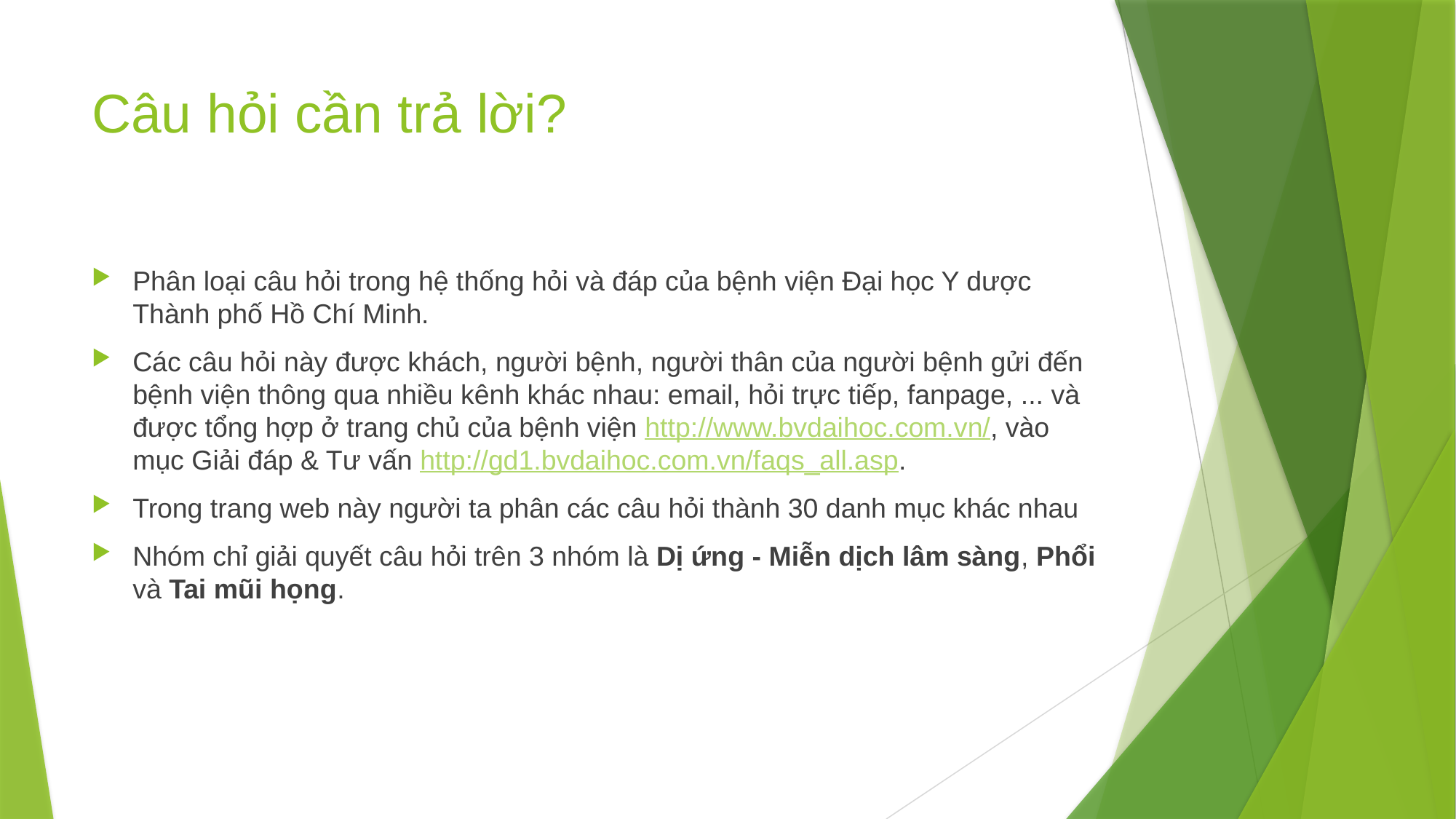

# Câu hỏi cần trả lời?
Phân loại câu hỏi trong hệ thống hỏi và đáp của bệnh viện Đại học Y dược Thành phố Hồ Chí Minh.
Các câu hỏi này được khách, người bệnh, người thân của người bệnh gửi đến bệnh viện thông qua nhiều kênh khác nhau: email, hỏi trực tiếp, fanpage, ... và được tổng hợp ở trang chủ của bệnh viện http://www.bvdaihoc.com.vn/, vào mục Giải đáp & Tư vấn http://gd1.bvdaihoc.com.vn/faqs_all.asp.
Trong trang web này người ta phân các câu hỏi thành 30 danh mục khác nhau
Nhóm chỉ giải quyết câu hỏi trên 3 nhóm là Dị ứng - Miễn dịch lâm sàng, Phổi và Tai mũi họng.